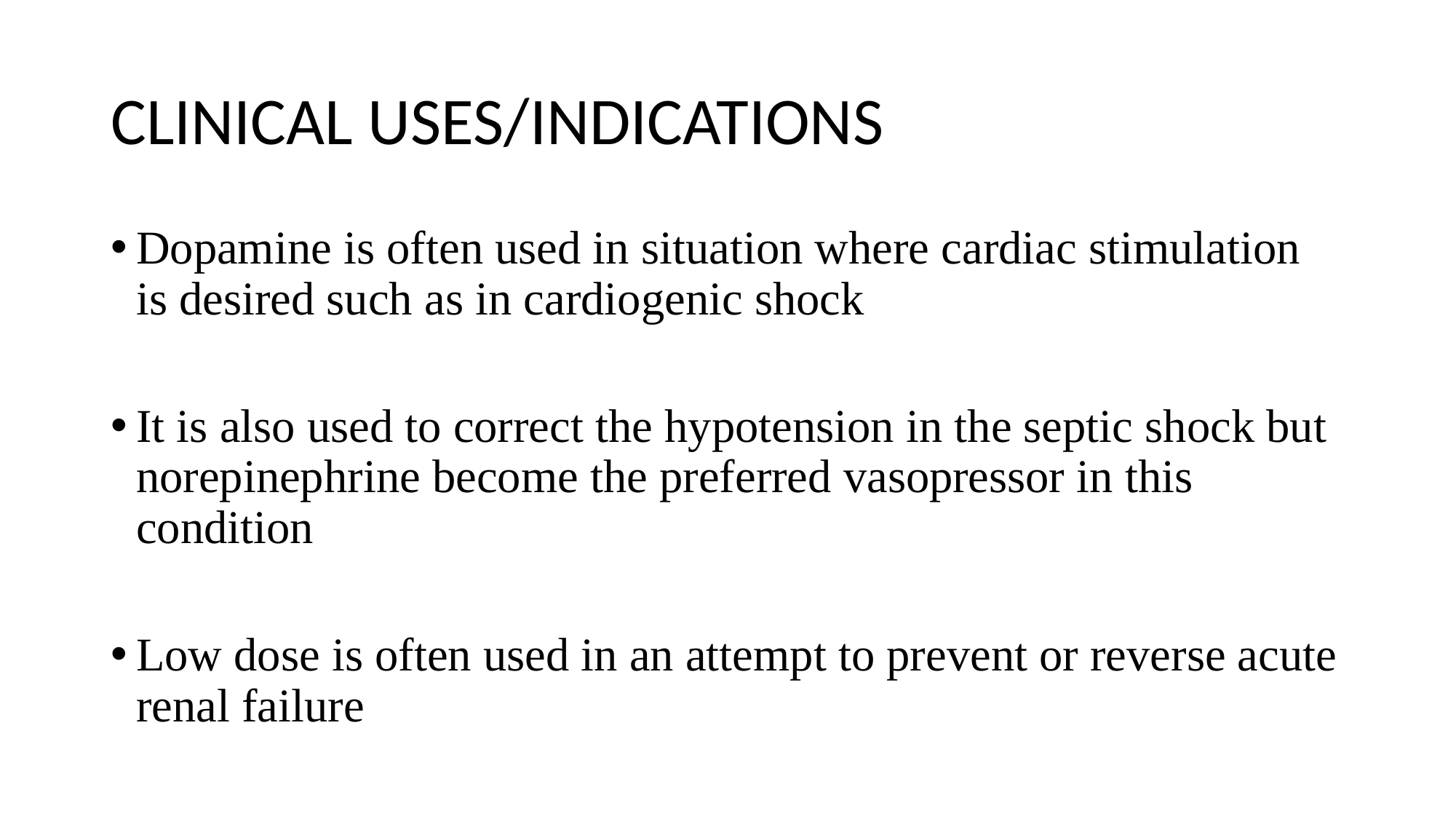

# CLINICAL USES/INDICATIONS
Dopamine is often used in situation where cardiac stimulation is desired such as in cardiogenic shock

It is also used to correct the hypotension in the septic shock but norepinephrine become the preferred vasopressor in this condition

Low dose is often used in an attempt to prevent or reverse acute renal failure